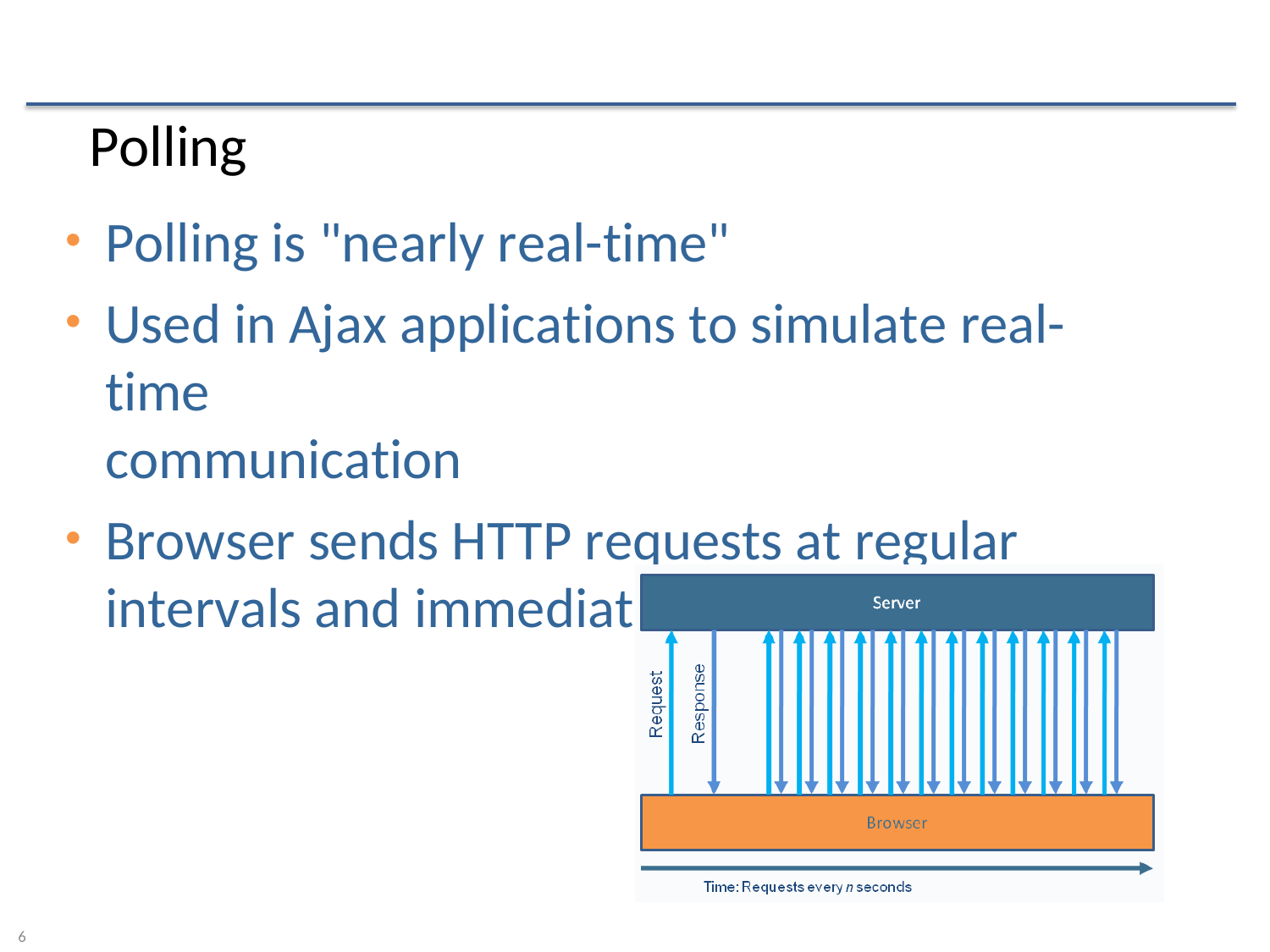

# Polling

Polling is "nearly real-time"
Used in Ajax applications to simulate real-time
communication
Browser sends HTTP requests at regular
intervals and immediately receives a response

6